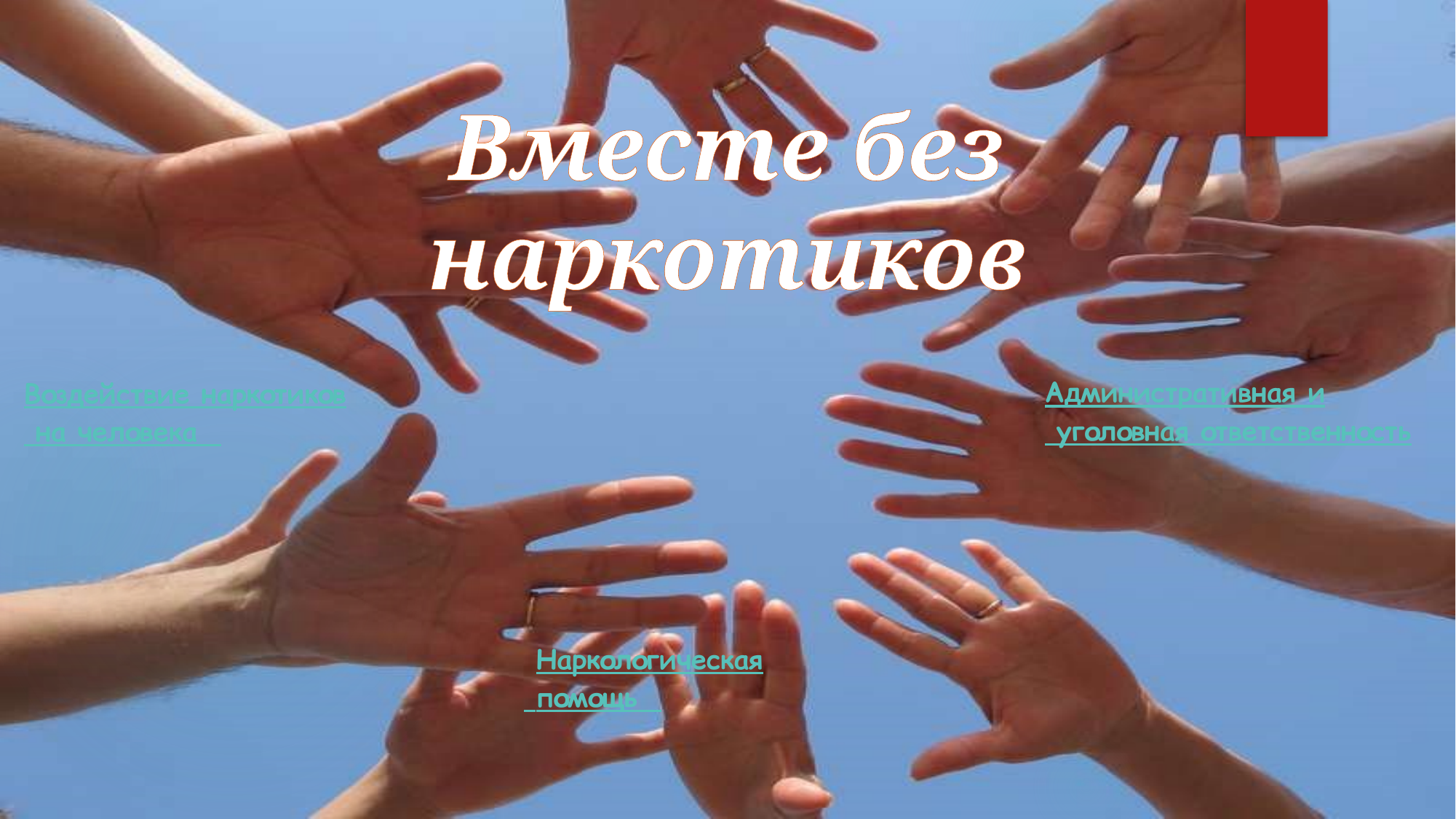

Вместе без наркотиков
Административная и
 уголовная ответственность
Воздействие наркотиков
 на человека
 Наркологическая
 помощь